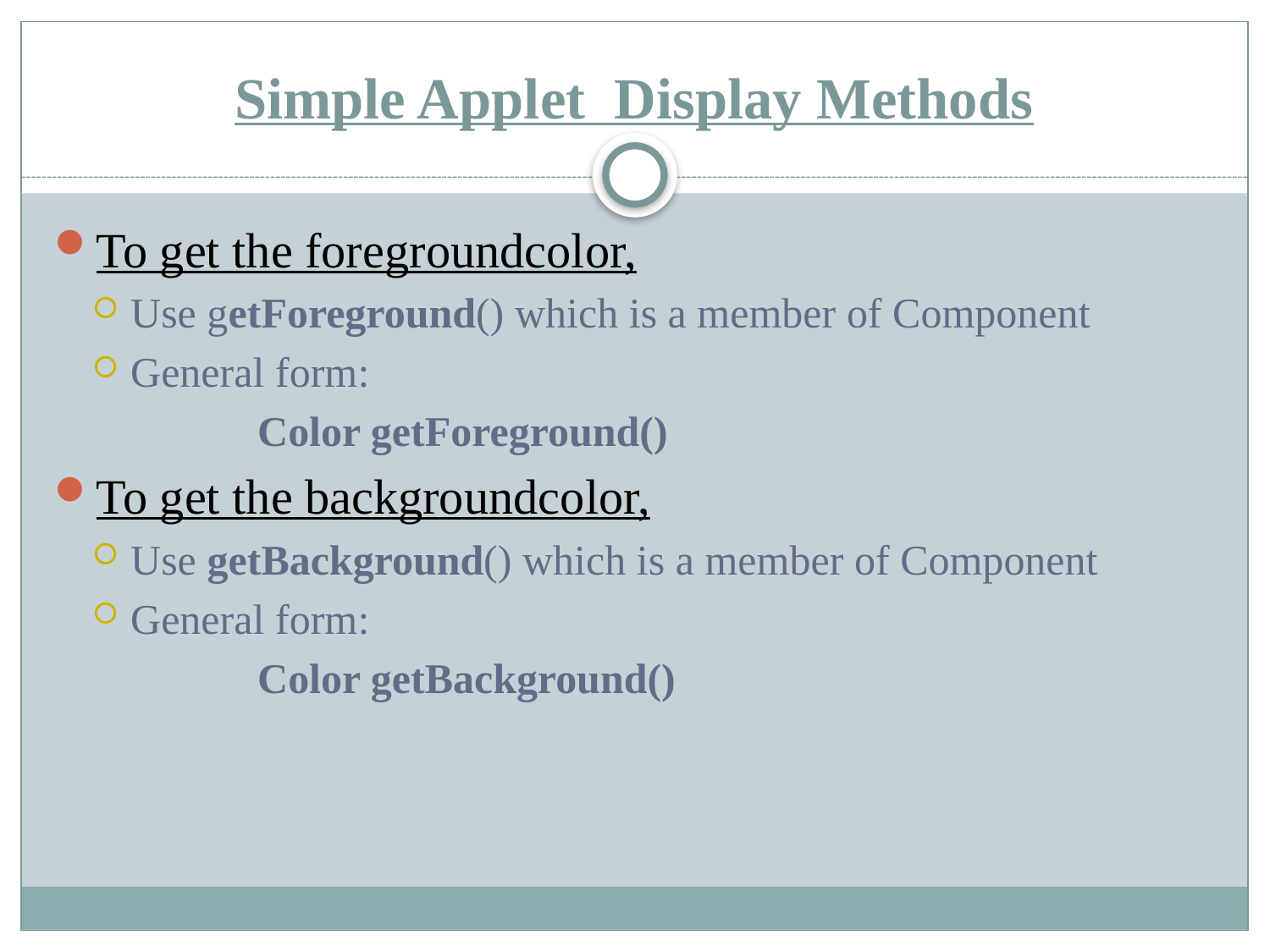

# Simple Applet  Display Methods
To get the foregroundcolor,
Use getForeground() which is a member of Component
General form:
		Color getForeground()
To get the backgroundcolor,
Use getBackground() which is a member of Component
General form:
		Color getBackground()